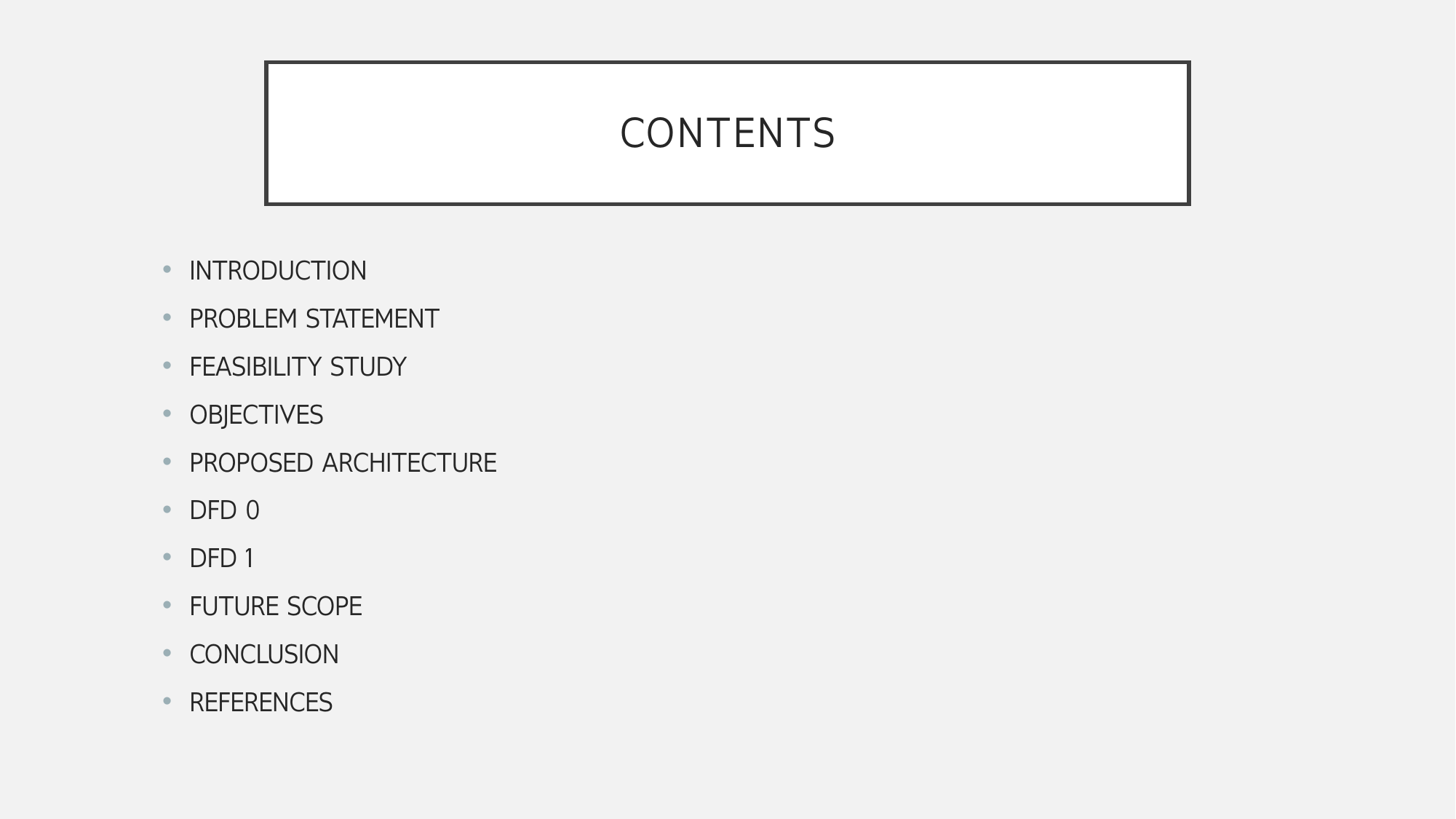

# CONTENTS
INTRODUCTION
PROBLEM STATEMENT
FEASIBILITY STUDY
OBJECTIVES
PROPOSED ARCHITECTURE
DFD 0
DFD 1
FUTURE SCOPE
CONCLUSION
REFERENCES